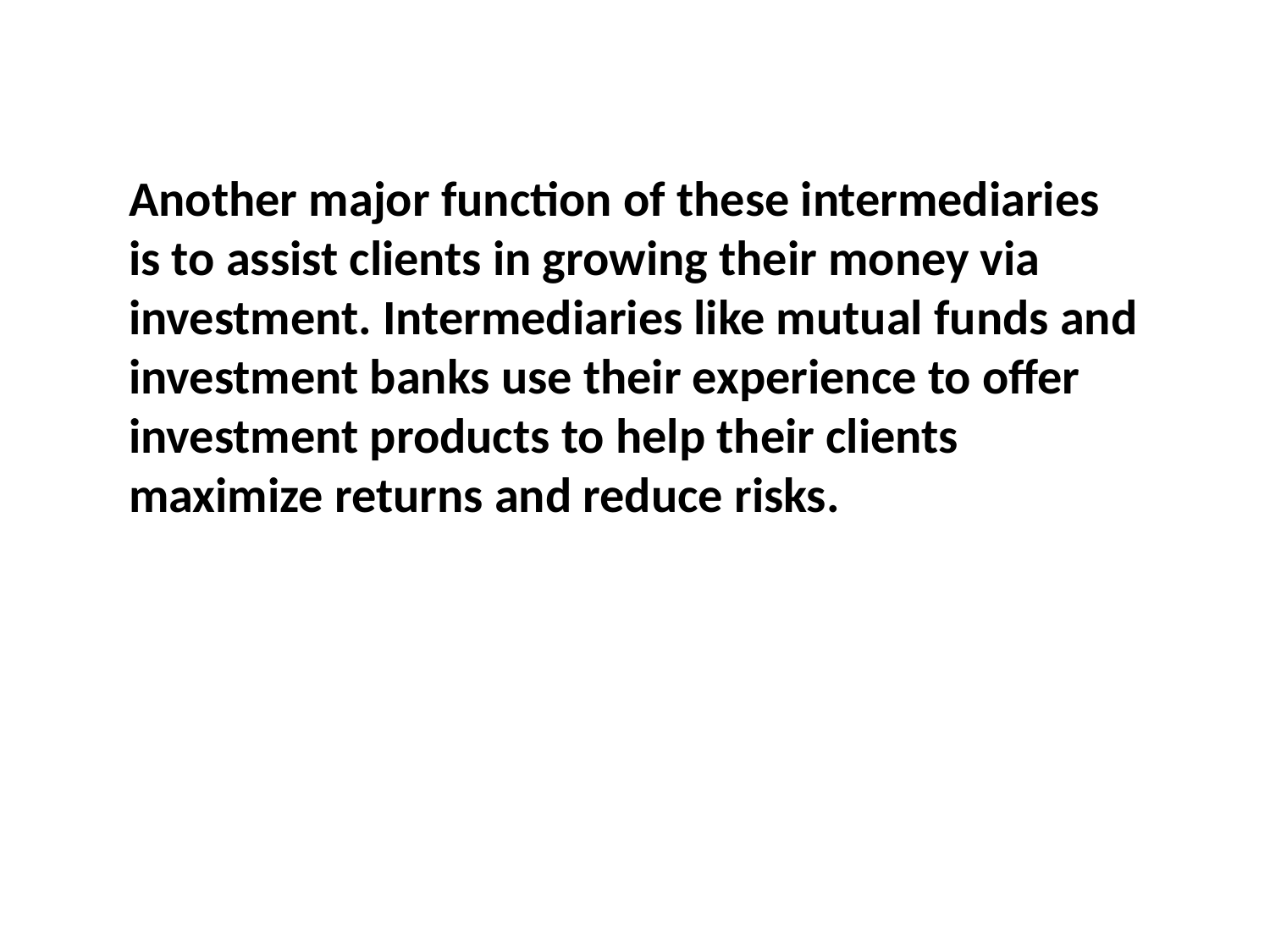

Another major function of these intermediaries is to assist clients in growing their money via investment. Intermediaries like mutual funds and investment banks use their experience to offer investment products to help their clients maximize returns and reduce risks.